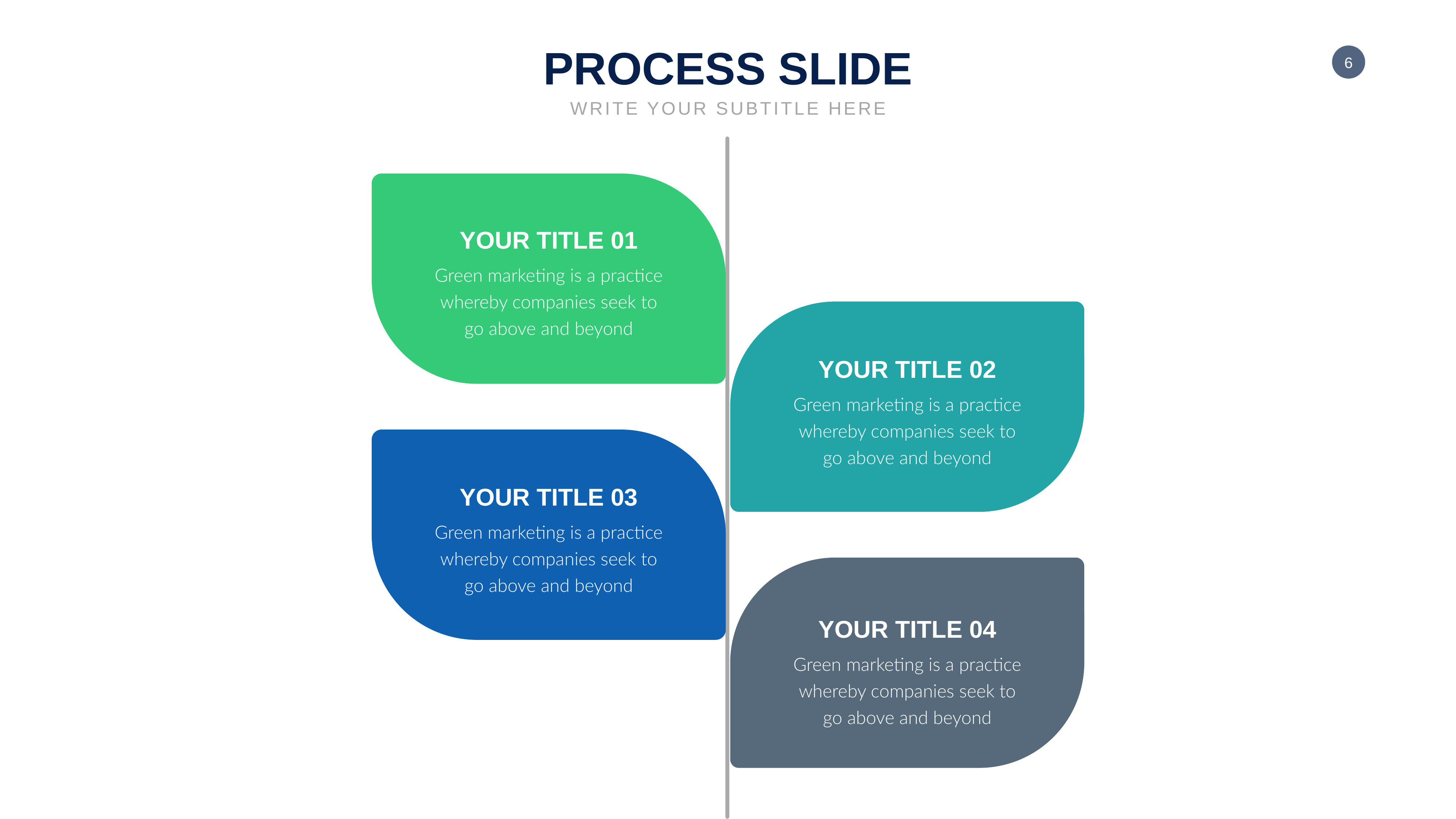

PROCESS SLIDE
WRITE YOUR SUBTITLE HERE

YOUR TITLE 01
Green marketing is a practice whereby companies seek to go above and beyond

YOUR TITLE 02
Green marketing is a practice whereby companies seek to go above and beyond

YOUR TITLE 03
Green marketing is a practice whereby companies seek to go above and beyond

YOUR TITLE 04
Green marketing is a practice whereby companies seek to go above and beyond